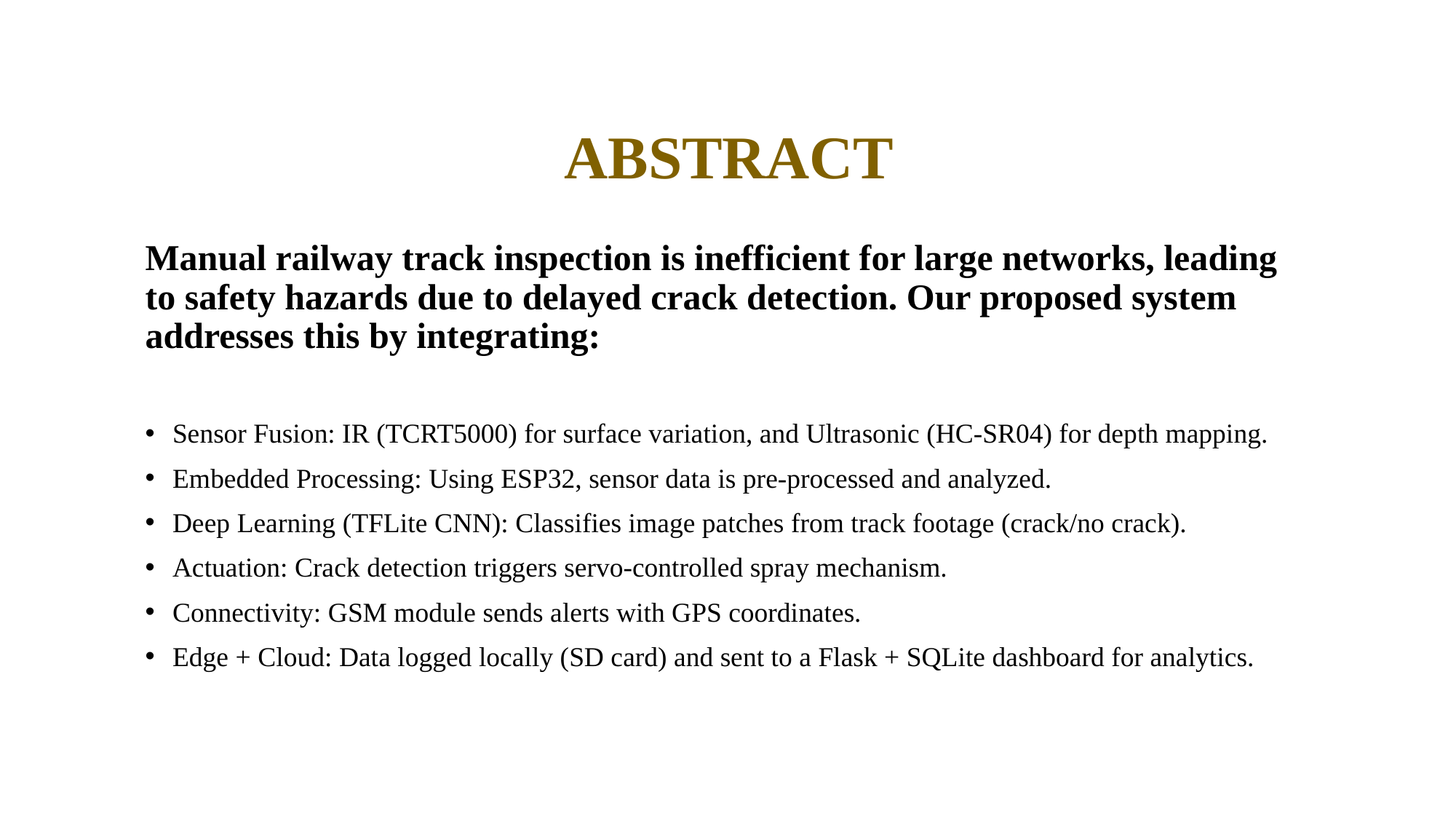

# ABSTRACT
Manual railway track inspection is inefficient for large networks, leading to safety hazards due to delayed crack detection. Our proposed system addresses this by integrating:

Sensor Fusion: IR (TCRT5000) for surface variation, and Ultrasonic (HC-SR04) for depth mapping.
Embedded Processing: Using ESP32, sensor data is pre-processed and analyzed.
Deep Learning (TFLite CNN): Classifies image patches from track footage (crack/no crack).
Actuation: Crack detection triggers servo-controlled spray mechanism.
Connectivity: GSM module sends alerts with GPS coordinates.
Edge + Cloud: Data logged locally (SD card) and sent to a Flask + SQLite dashboard for analytics.